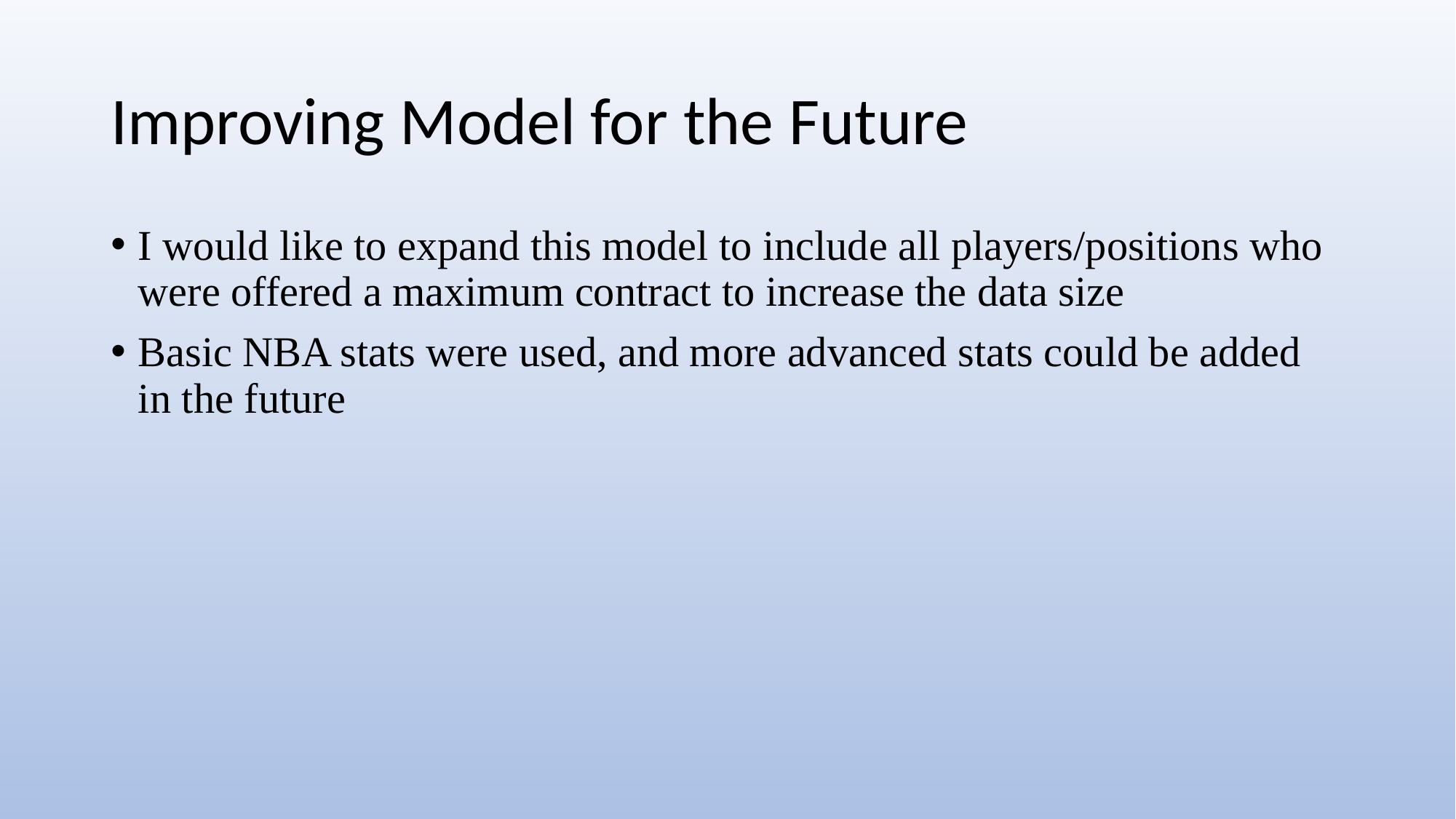

# Improving Model for the Future
I would like to expand this model to include all players/positions who were offered a maximum contract to increase the data size
Basic NBA stats were used, and more advanced stats could be added in the future